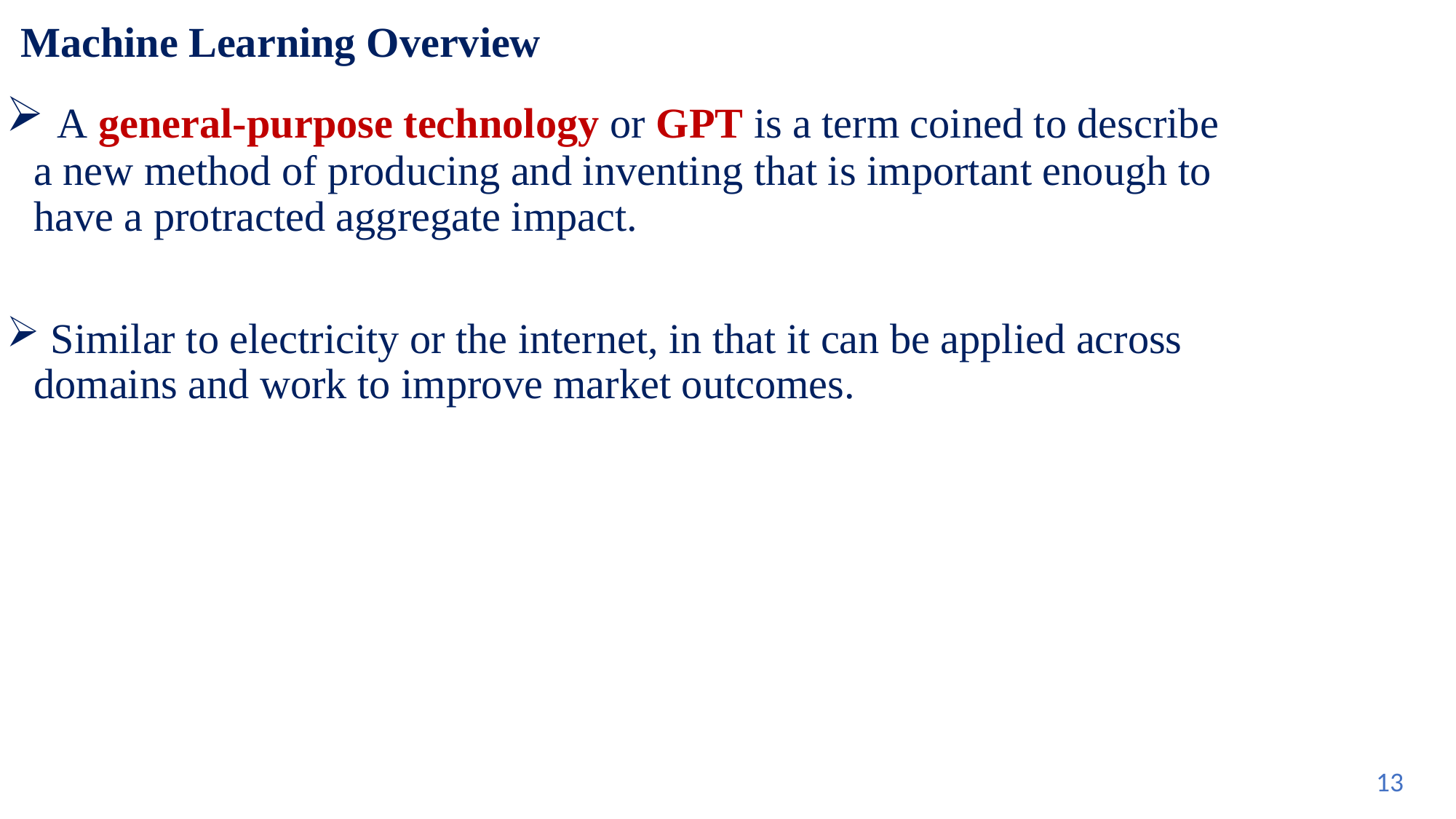

# Machine Learning Overview
 A general-purpose technology or GPT is a term coined to describe a new method of producing and inventing that is important enough to have a protracted aggregate impact.

 Similar to electricity or the internet, in that it can be applied across domains and work to improve market outcomes.
13